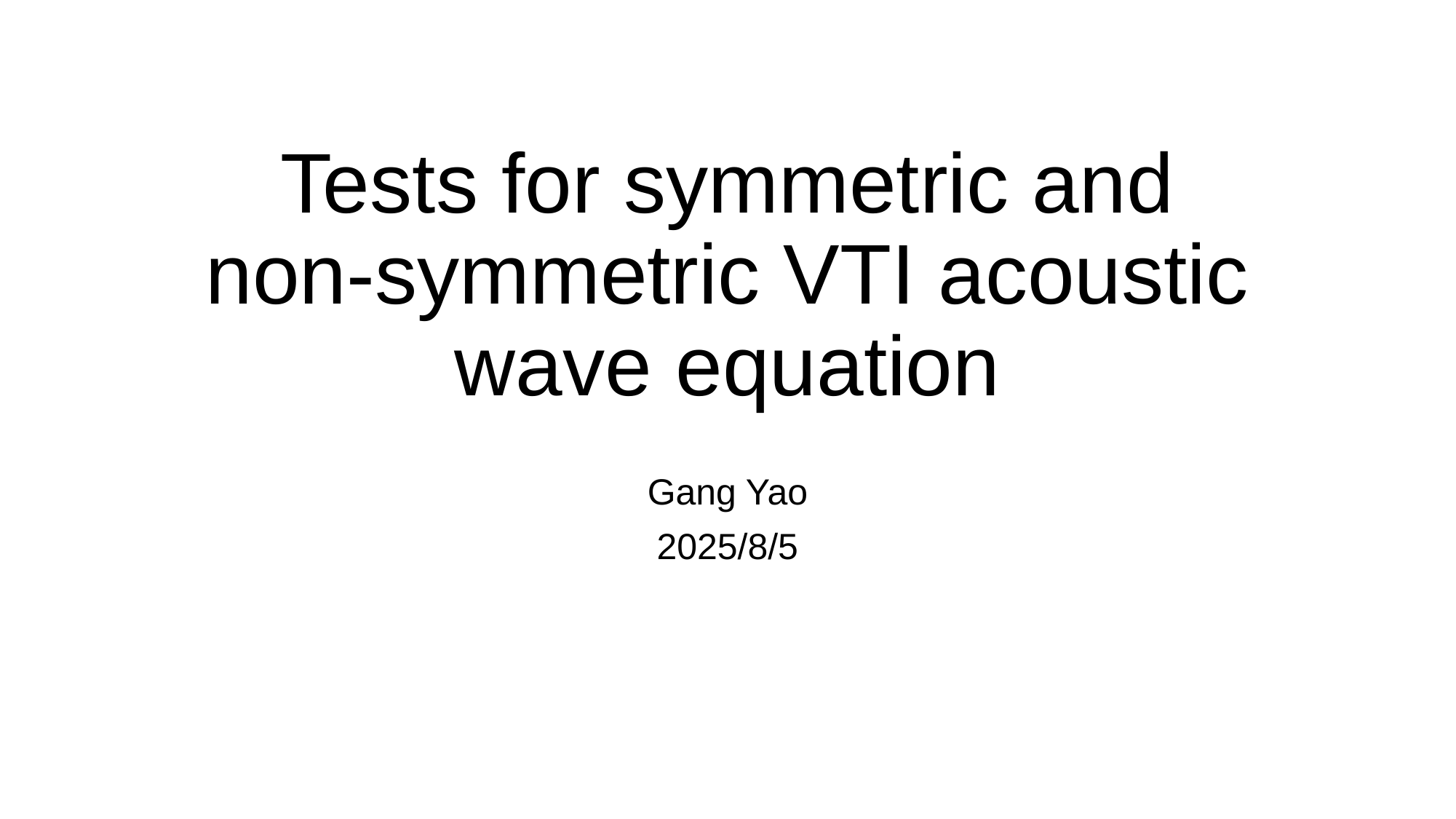

# Tests for symmetric and non-symmetric VTI acoustic wave equation
Gang Yao
2025/8/5